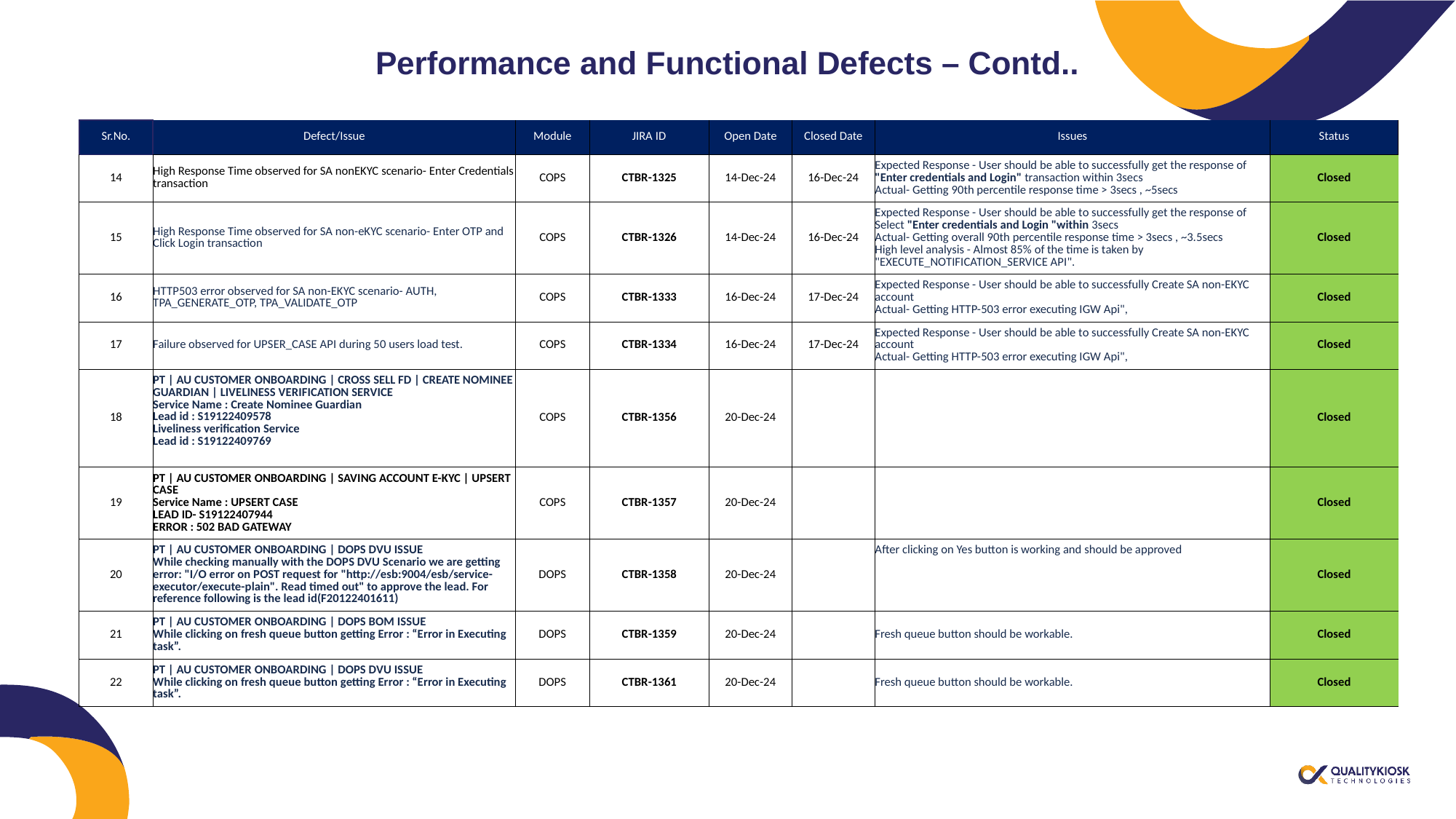

# Performance and Functional Defects – Contd..
| Sr.No. | Defect/Issue | Module | JIRA ID | Open Date | Closed Date | Issues | Status |
| --- | --- | --- | --- | --- | --- | --- | --- |
| 14 | High Response Time observed for SA nonEKYC scenario- Enter Credentials transaction | COPS | CTBR-1325 | 14-Dec-24 | 16-Dec-24 | Expected Response - User should be able to successfully get the response of "Enter credentials and Login" transaction within 3secs Actual- Getting 90th percentile response time > 3secs , ~5secs | Closed |
| 15 | High Response Time observed for SA non-eKYC scenario- Enter OTP and Click Login transaction | COPS | CTBR-1326 | 14-Dec-24 | 16-Dec-24 | Expected Response - User should be able to successfully get the response of Select "Enter credentials and Login "within 3secs Actual- Getting overall 90th percentile response time > 3secs , ~3.5secs High level analysis - Almost 85% of the time is taken by "EXECUTE\_NOTIFICATION\_SERVICE API". | Closed |
| 16 | HTTP503 error observed for SA non-EKYC scenario- AUTH, TPA\_GENERATE\_OTP, TPA\_VALIDATE\_OTP | COPS | CTBR-1333 | 16-Dec-24 | 17-Dec-24 | Expected Response - User should be able to successfully Create SA non-EKYC account  Actual- Getting HTTP-503 error executing IGW Api", | Closed |
| 17 | Failure observed for UPSER\_CASE API during 50 users load test. | COPS | CTBR-1334 | 16-Dec-24 | 17-Dec-24 | Expected Response - User should be able to successfully Create SA non-EKYC account Actual- Getting HTTP-503 error executing IGW Api", | Closed |
| 18 | PT | AU CUSTOMER ONBOARDING | CROSS SELL FD | CREATE NOMINEE GUARDIAN | LIVELINESS VERIFICATION SERVICE Service Name : Create Nominee Guardian Lead id : S19122409578 Liveliness verification Service Lead id : S19122409769 | COPS | CTBR-1356 | 20-Dec-24 |  |  | Closed |
| 19 | PT | AU CUSTOMER ONBOARDING | SAVING ACCOUNT E-KYC | UPSERT CASE Service Name : UPSERT CASE LEAD ID- S19122407944 ERROR : 502 BAD GATEWAY | COPS | CTBR-1357 | 20-Dec-24 |  |  | Closed |
| 20 | PT | AU CUSTOMER ONBOARDING | DOPS DVU ISSUE While checking manually with the DOPS DVU Scenario we are getting error: "I/O error on POST request for "http://esb:9004/esb/service-executor/execute-plain". Read timed out" to approve the lead. For reference following is the lead id(F20122401611) | DOPS | CTBR-1358 | 20-Dec-24 |  | After clicking on Yes button is working and should be approved | Closed |
| 21 | PT | AU CUSTOMER ONBOARDING | DOPS BOM ISSUE While clicking on fresh queue button getting Error : “Error in Executing task”. | DOPS | CTBR-1359 | 20-Dec-24 |  | Fresh queue button should be workable. | Closed |
| 22 | PT | AU CUSTOMER ONBOARDING | DOPS DVU ISSUE While clicking on fresh queue button getting Error : “Error in Executing task”. | DOPS | CTBR-1361 | 20-Dec-24 |  | Fresh queue button should be workable. | Closed |